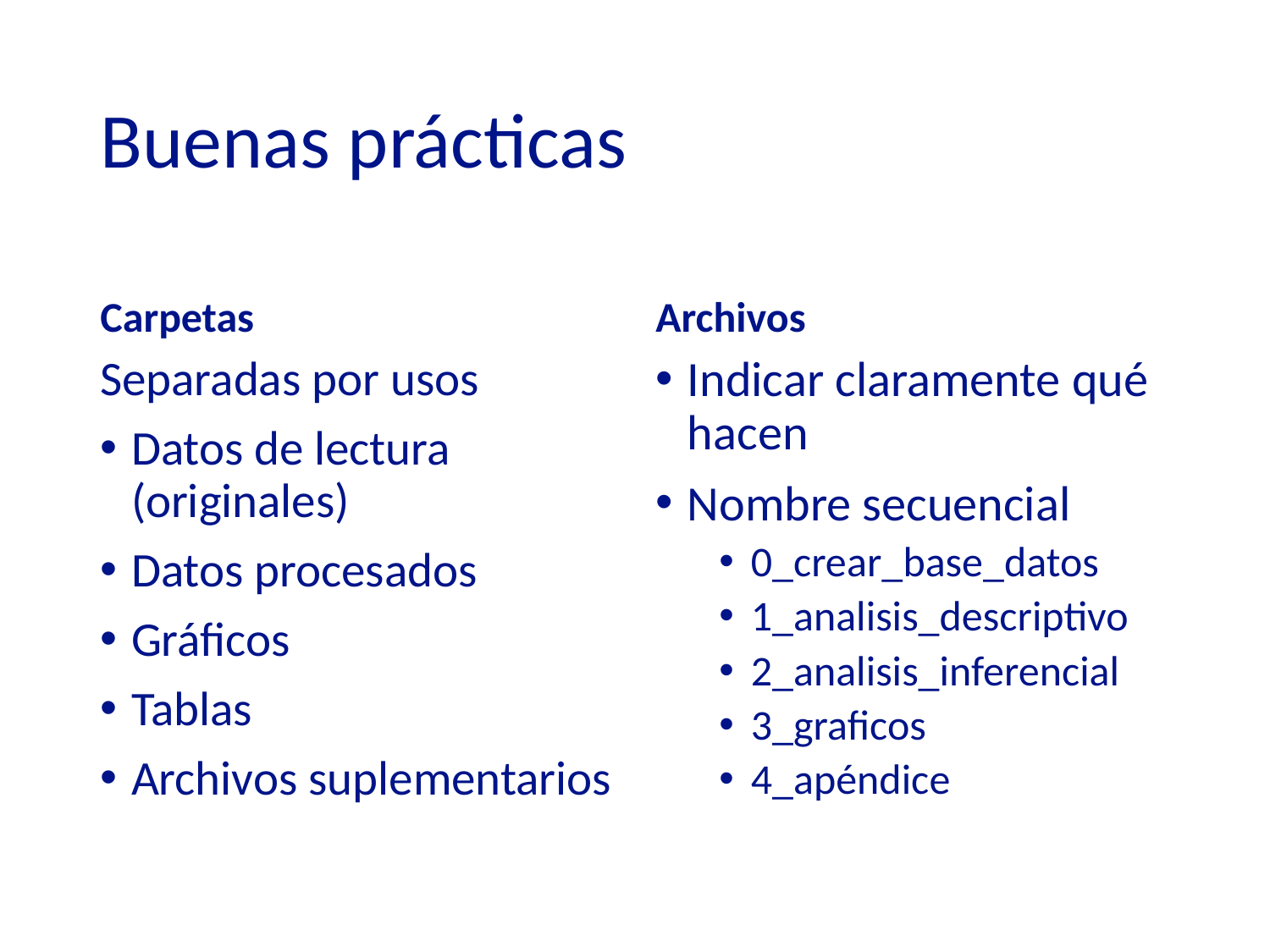

# Buenas prácticas
Carpetas
Archivos
Separadas por usos
Datos de lectura (originales)
Datos procesados
Gráficos
Tablas
Archivos suplementarios
Indicar claramente qué hacen
Nombre secuencial
0_crear_base_datos
1_analisis_descriptivo
2_analisis_inferencial
3_graficos
4_apéndice